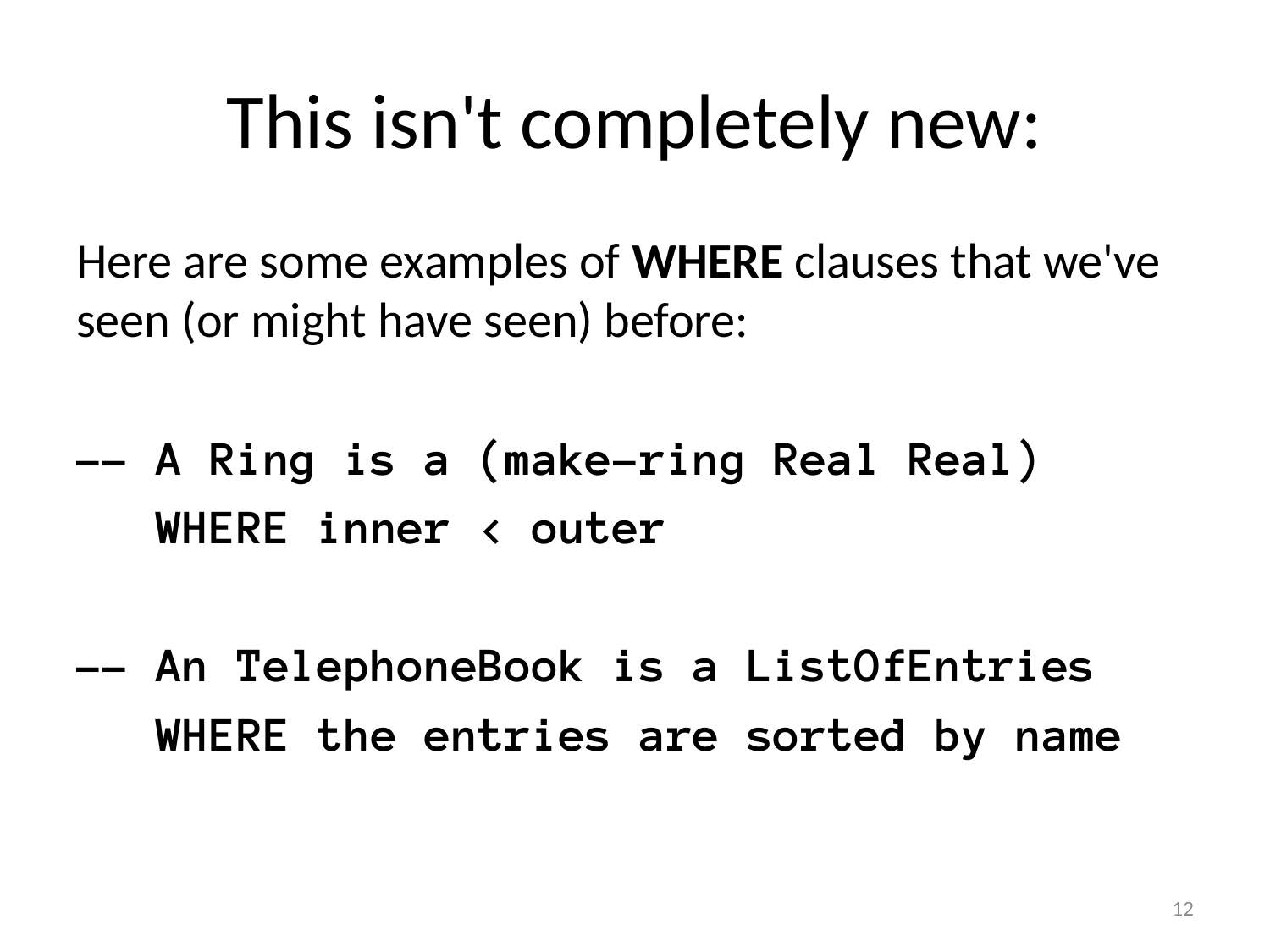

# This isn't completely new:
Here are some examples of WHERE clauses that we've seen (or might have seen) before:

-- A Ring is a (make-ring Real Real)
   WHERE inner < outer

-- An TelephoneBook is a ListOfEntries
   WHERE the entries are sorted by name
12